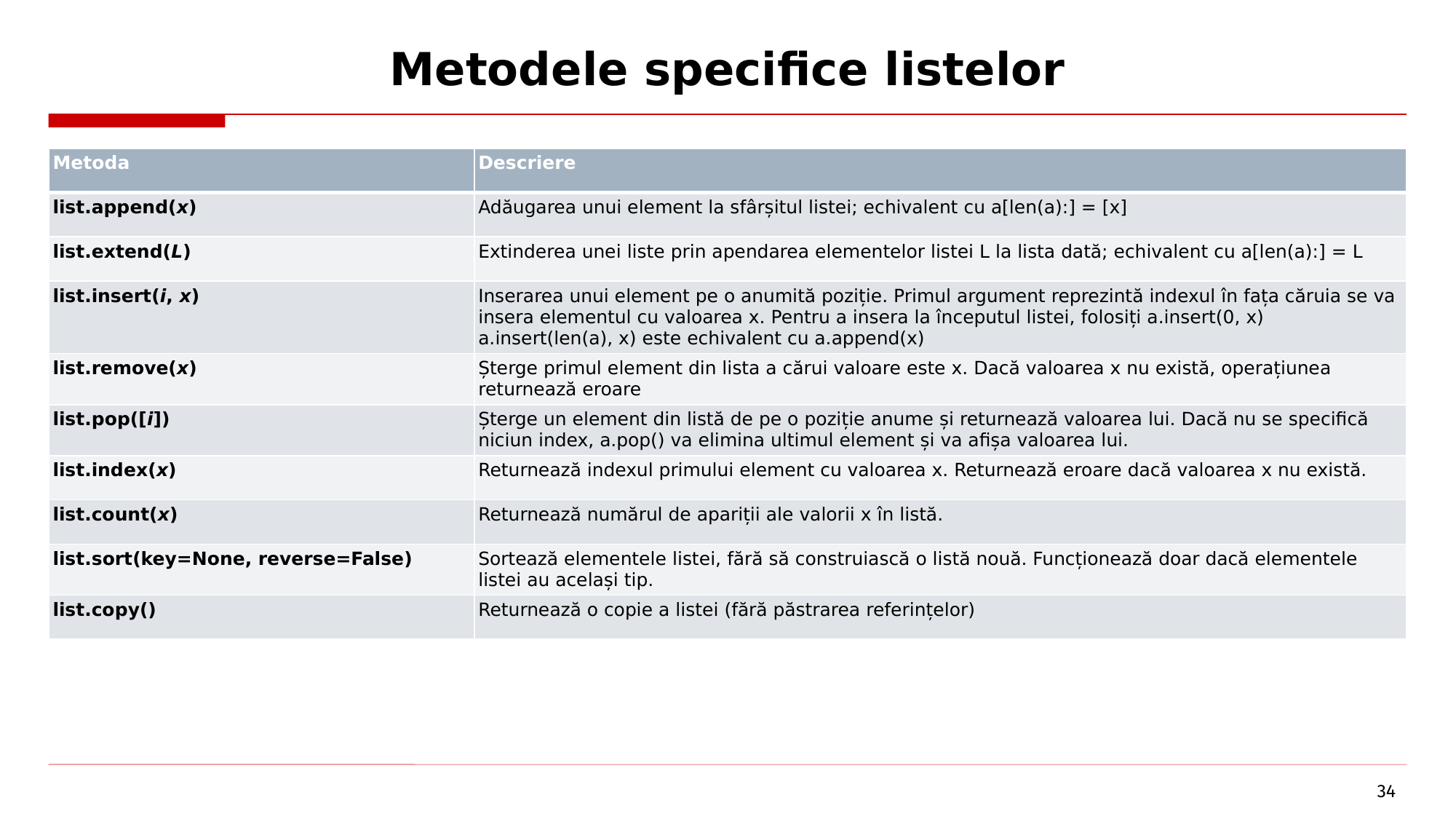

# Metodele specifice listelor

| Metoda | Descriere |
| --- | --- |
| list.append(x) | Adăugarea unui element la sfârșitul listei; echivalent cu a[len(a):] = [x] |
| list.extend(L) | Extinderea unei liste prin apendarea elementelor listei L la lista dată; echivalent cu a[len(a):] = L |
| list.insert(i, x) | Inserarea unui element pe o anumită poziție. Primul argument reprezintă indexul în fața căruia se va insera elementul cu valoarea x. Pentru a insera la începutul listei, folosiți a.insert(0, x) a.insert(len(a), x) este echivalent cu a.append(x) |
| list.remove(x) | Șterge primul element din lista a cărui valoare este x. Dacă valoarea x nu există, operațiunea returnează eroare |
| list.pop([i]) | Șterge un element din listă de pe o poziție anume și returnează valoarea lui. Dacă nu se specifică niciun index, a.pop() va elimina ultimul element și va afișa valoarea lui. |
| list.index(x) | Returnează indexul primului element cu valoarea x. Returnează eroare dacă valoarea x nu există. |
| list.count(x) | Returnează numărul de apariții ale valorii x în listă. |
| list.sort(key=None, reverse=False) | Sortează elementele listei, fără să construiască o listă nouă. Funcționează doar dacă elementele listei au același tip. |
| list.copy() | Returnează o copie a listei (fără păstrarea referințelor) |
34